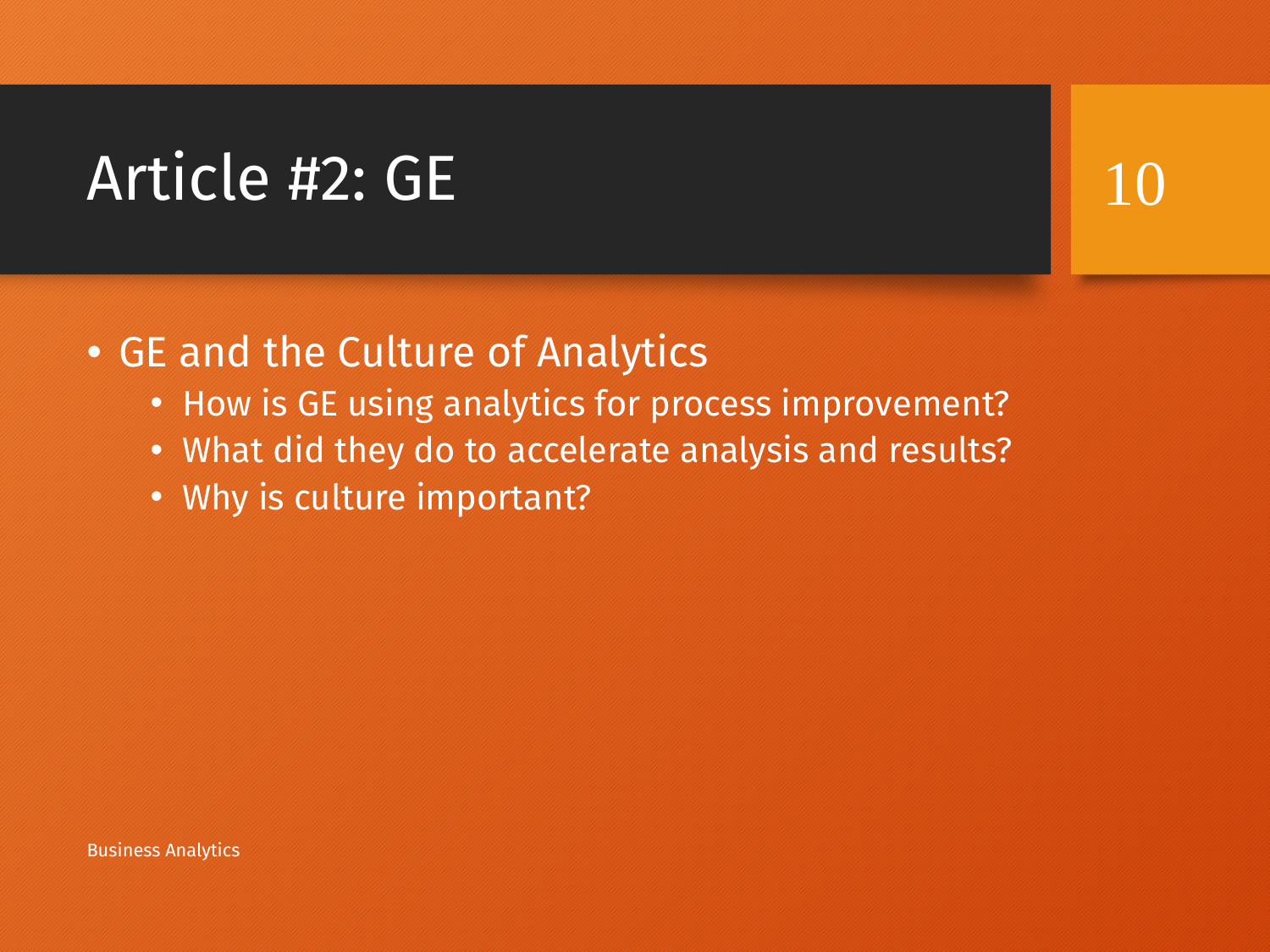

# Article #2: GE
10
GE and the Culture of Analytics
How is GE using analytics for process improvement?
What did they do to accelerate analysis and results?
Why is culture important?
Business Analytics